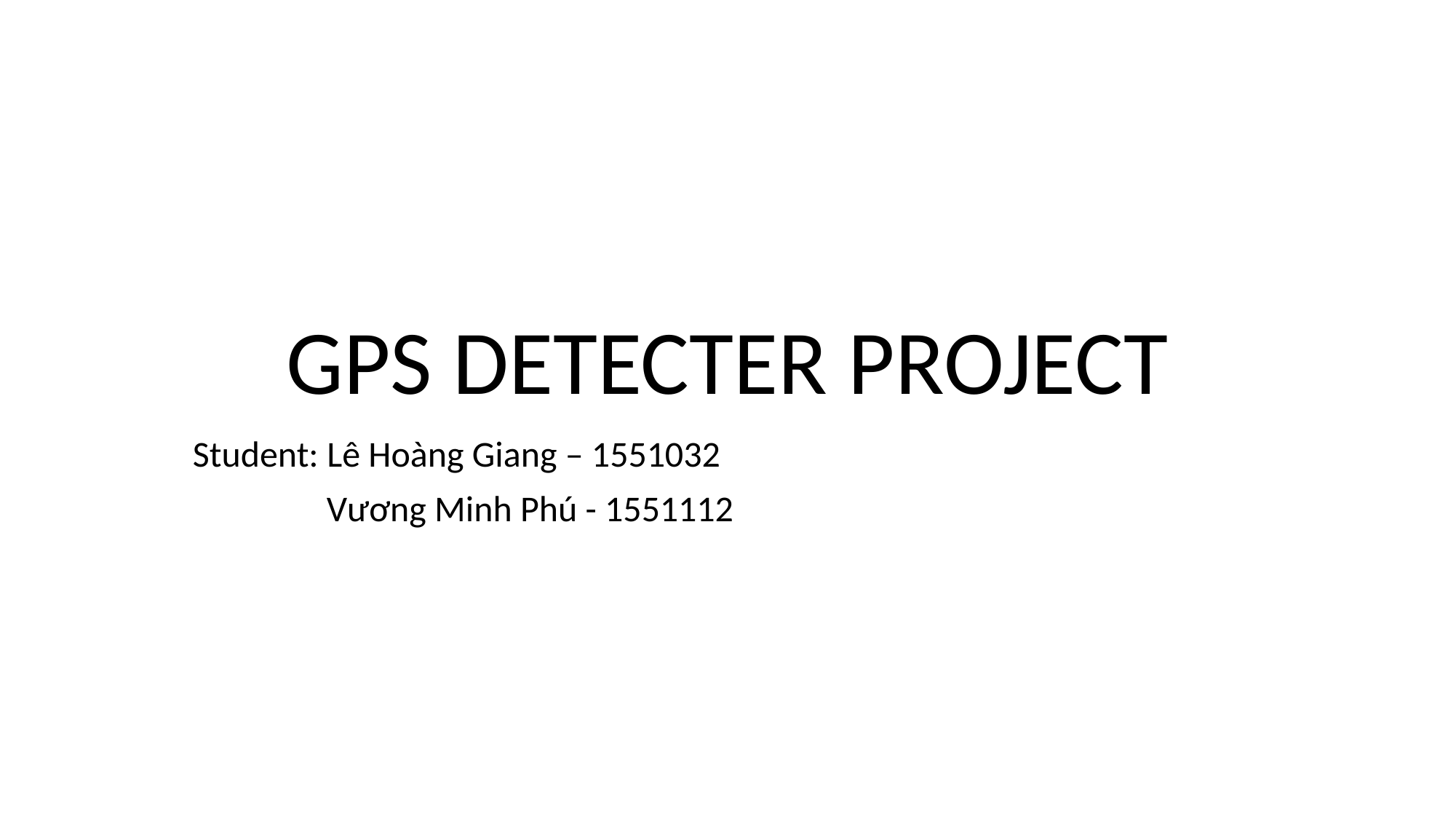

# GPS DETECTER PROJECT
Student: Lê Hoàng Giang – 1551032
	   Vương Minh Phú - 1551112